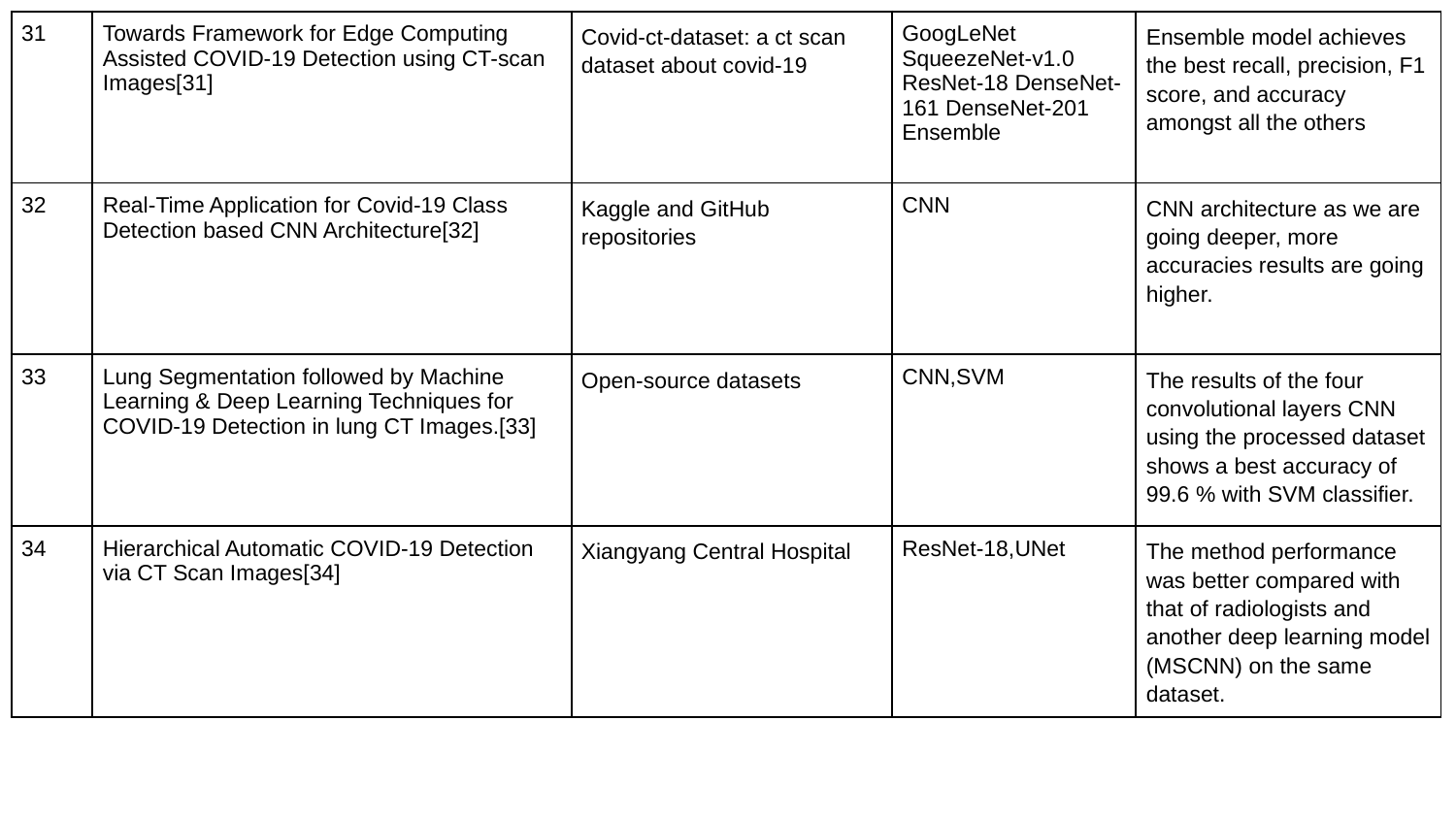

| 31 | Towards Framework for Edge Computing Assisted COVID-19 Detection using CT-scan Images[31] | Covid-ct-dataset: a ct scan dataset about covid-19 | GoogLeNet SqueezeNet-v1.0 ResNet-18 DenseNet-161 DenseNet-201 Ensemble | Ensemble model achieves the best recall, precision, F1 score, and accuracy amongst all the others |
| --- | --- | --- | --- | --- |
| 32 | Real-Time Application for Covid-19 Class Detection based CNN Architecture[32] | Kaggle and GitHub repositories | CNN | CNN architecture as we are going deeper, more accuracies results are going higher. |
| 33 | Lung Segmentation followed by Machine Learning & Deep Learning Techniques for COVID-19 Detection in lung CT Images.[33] | Open-source datasets | CNN,SVM | The results of the four convolutional layers CNN using the processed dataset shows a best accuracy of 99.6 % with SVM classifier. |
| 34 | Hierarchical Automatic COVID-19 Detection via CT Scan Images[34] | Xiangyang Central Hospital | ResNet-18,UNet | The method performance was better compared with that of radiologists and another deep learning model (MSCNN) on the same dataset. |